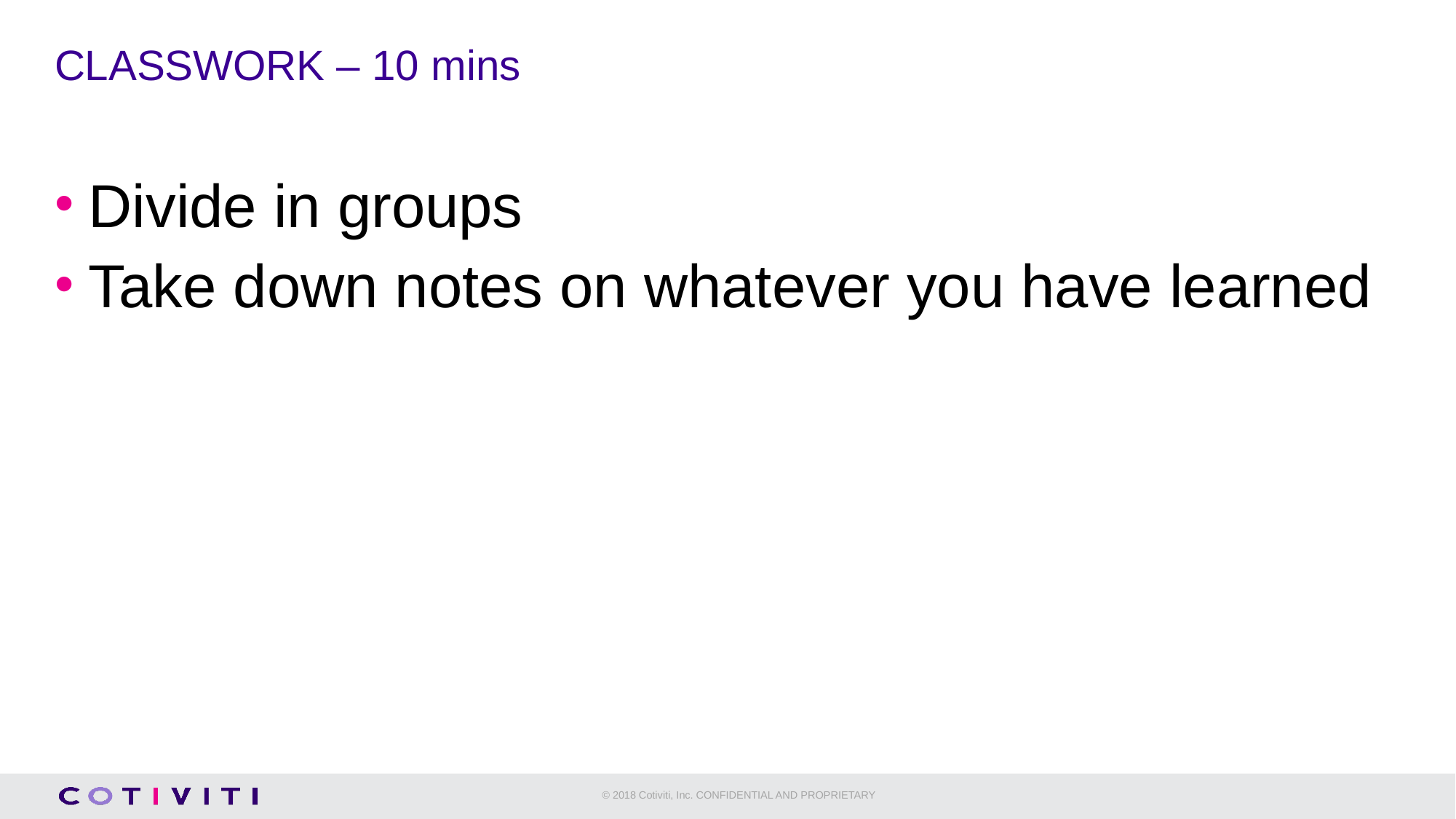

# CLASSWORK – 10 mins
Divide in groups
Take down notes on whatever you have learned